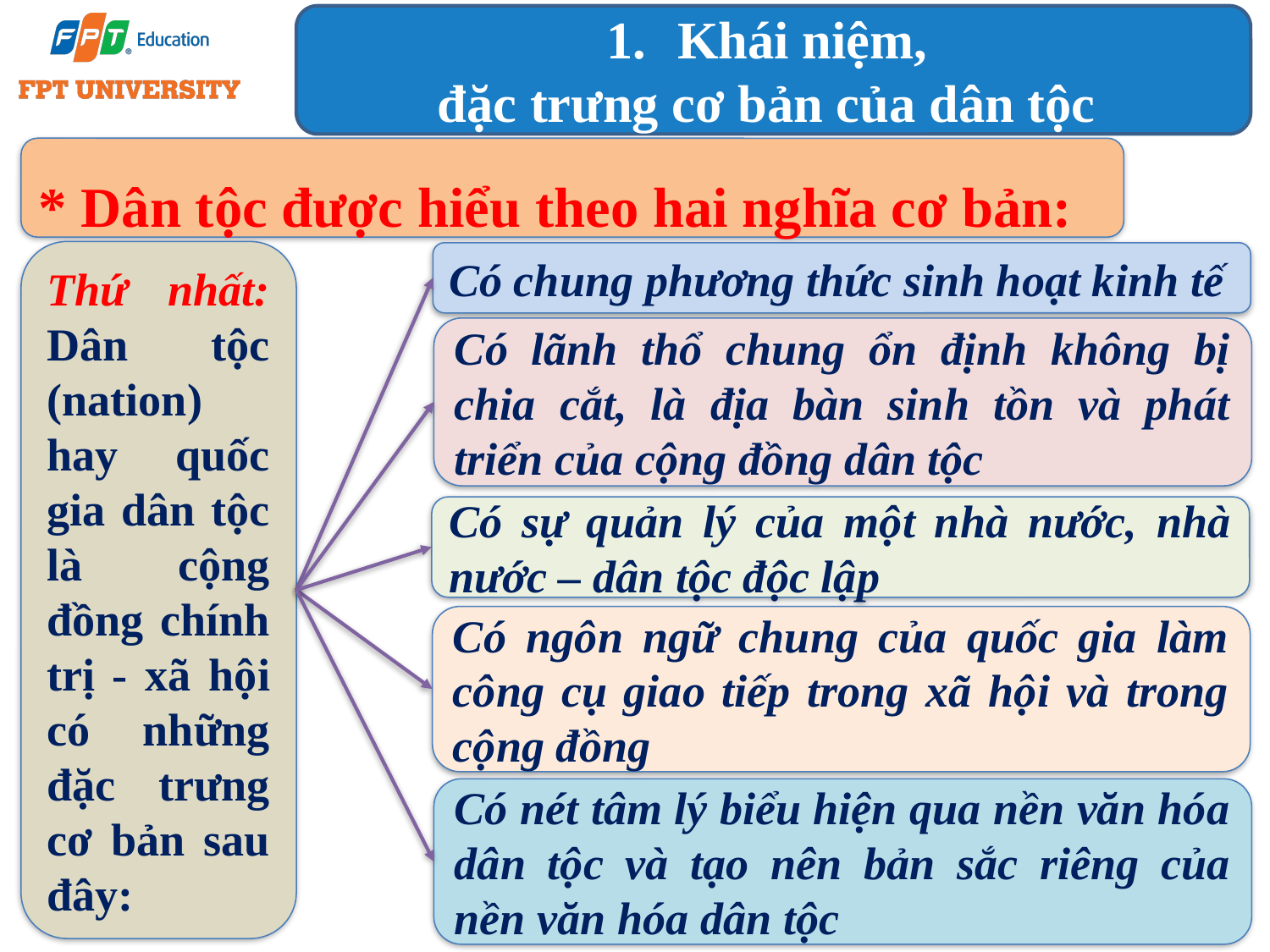

Khái niệm,
đặc trưng cơ bản của dân tộc
* Dân tộc được hiểu theo hai nghĩa cơ bản:
Thứ nhất: Dân tộc (nation) hay quốc gia dân tộc là cộng đồng chính trị - xã hội có những đặc trưng cơ bản sau đây:
Có chung phương thức sinh hoạt kinh tế
Có lãnh thổ chung ổn định không bị chia cắt, là địa bàn sinh tồn và phát triển của cộng đồng dân tộc
Có sự quản lý của một nhà nước, nhà nước – dân tộc độc lập
Có ngôn ngữ chung của quốc gia làm công cụ giao tiếp trong xã hội và trong cộng đồng
Có nét tâm lý biểu hiện qua nền văn hóa dân tộc và tạo nên bản sắc riêng của nền văn hóa dân tộc